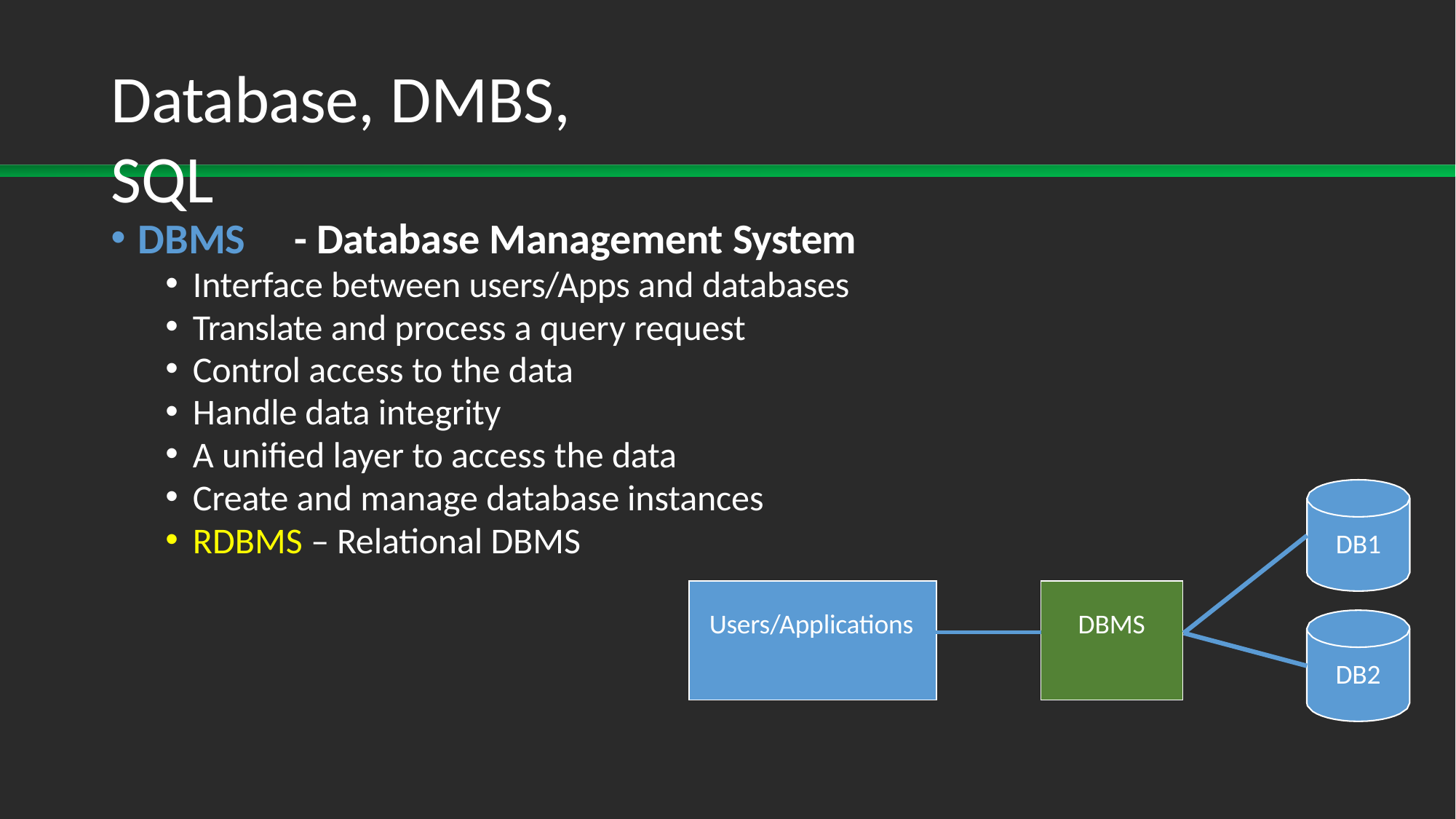

# Database, DMBS, SQL
DBMS	- Database Management System
Interface between users/Apps and databases
Translate and process a query request
Control access to the data
Handle data integrity
A unified layer to access the data
Create and manage database instances
RDBMS – Relational DBMS

DB1

| Users/Applications |  | DBMS |
| --- | --- | --- |
|  |  |  |

DB2